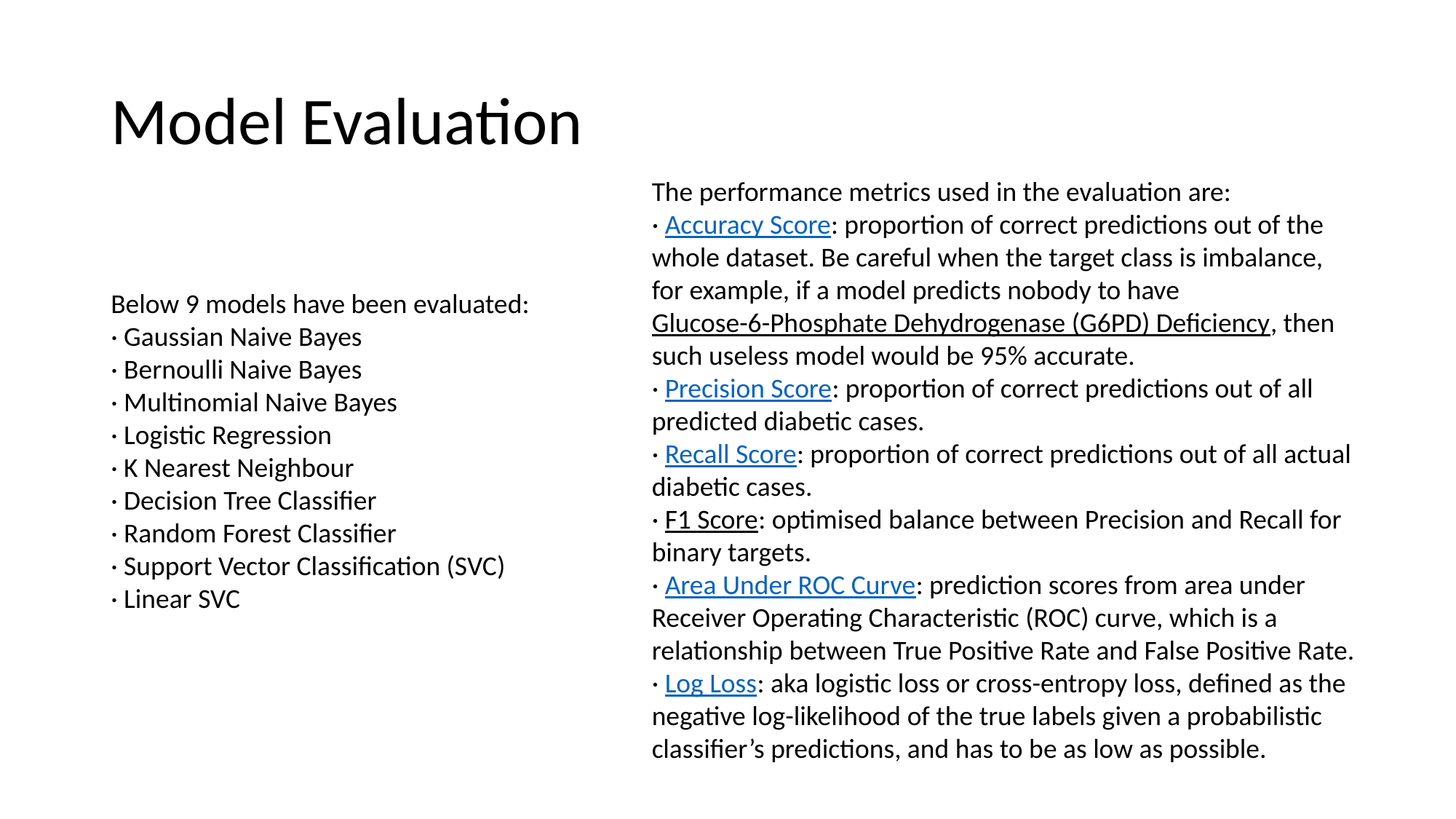

# Model Evaluation
The performance metrics used in the evaluation are:
· Accuracy Score: proportion of correct predictions out of the whole dataset. Be careful when the target class is imbalance, for example, if a model predicts nobody to have Glucose-6-Phosphate Dehydrogenase (G6PD) Deficiency, then such useless model would be 95% accurate.
· Precision Score: proportion of correct predictions out of all predicted diabetic cases.
· Recall Score: proportion of correct predictions out of all actual diabetic cases.
· F1 Score: optimised balance between Precision and Recall for binary targets.
· Area Under ROC Curve: prediction scores from area under Receiver Operating Characteristic (ROC) curve, which is a relationship between True Positive Rate and False Positive Rate.
· Log Loss: aka logistic loss or cross-entropy loss, defined as the negative log-likelihood of the true labels given a probabilistic classifier’s predictions, and has to be as low as possible.
Below 9 models have been evaluated:
· Gaussian Naive Bayes
· Bernoulli Naive Bayes
· Multinomial Naive Bayes
· Logistic Regression
· K Nearest Neighbour
· Decision Tree Classifier
· Random Forest Classifier
· Support Vector Classification (SVC)
· Linear SVC